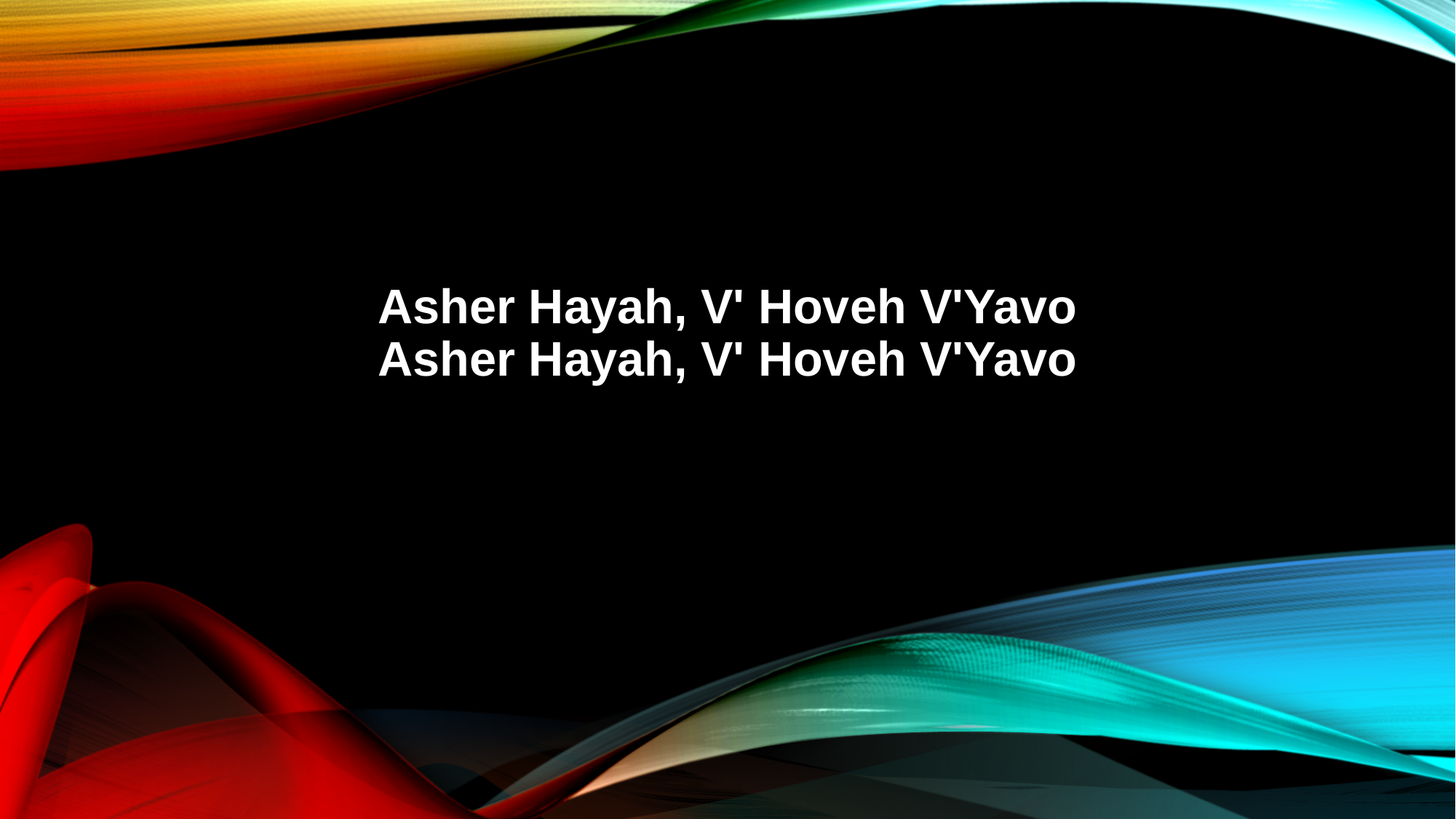

Asher Hayah, V' Hoveh V'Yavo
Asher Hayah, V' Hoveh V'Yavo